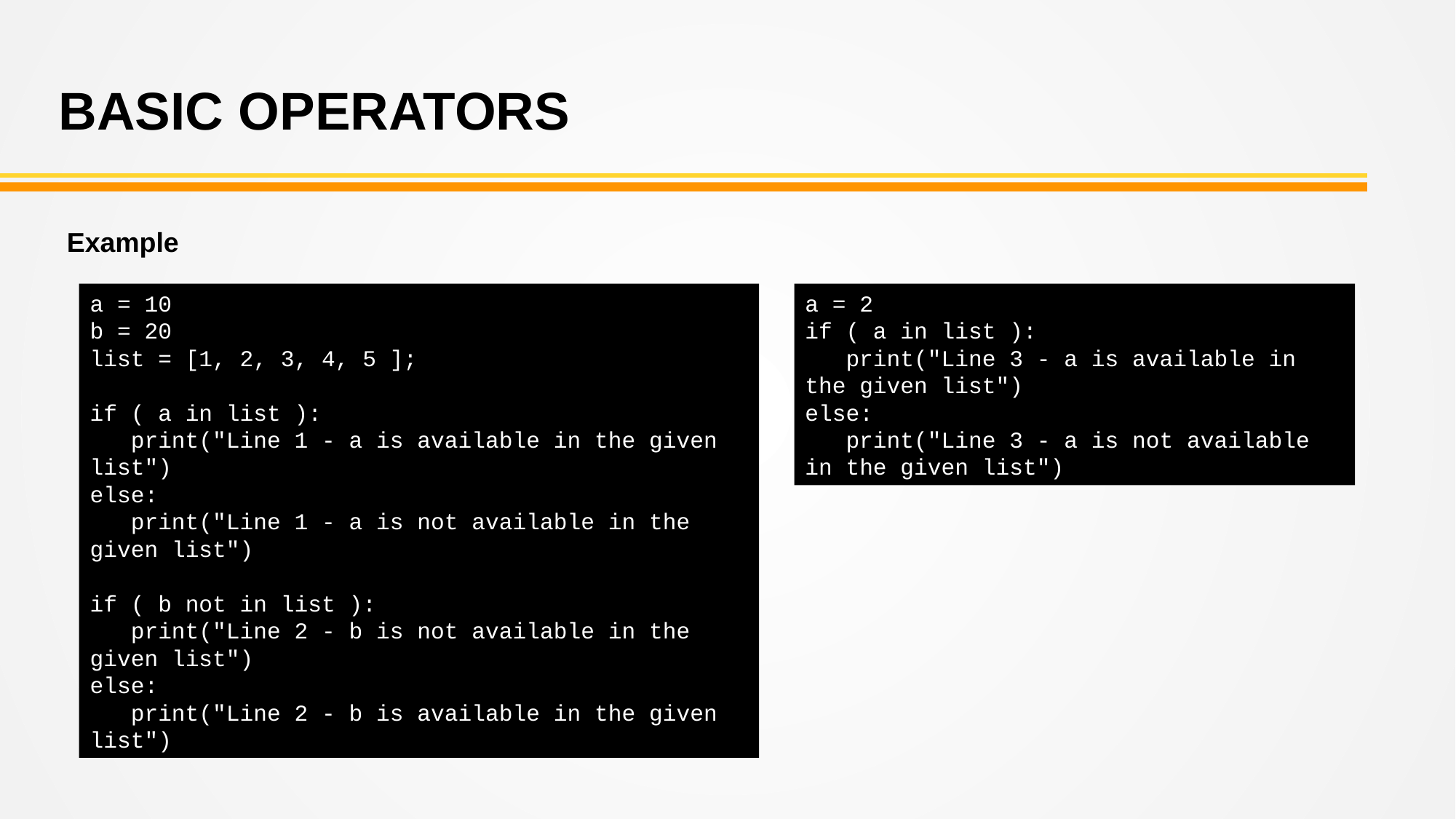

BASIC OPERATORS

Example

a = 10
b = 20
list = [1, 2, 3, 4, 5 ];

if ( a in list ):
   print("Line 1 - a is available in the given list")
else:
   print("Line 1 - a is not available in the given list")

if ( b not in list ):
   print("Line 2 - b is not available in the given list")
else:
   print("Line 2 - b is available in the given list")
a = 2
if ( a in list ):
   print("Line 3 - a is available in the given list")
else:
   print("Line 3 - a is not available in the given list")